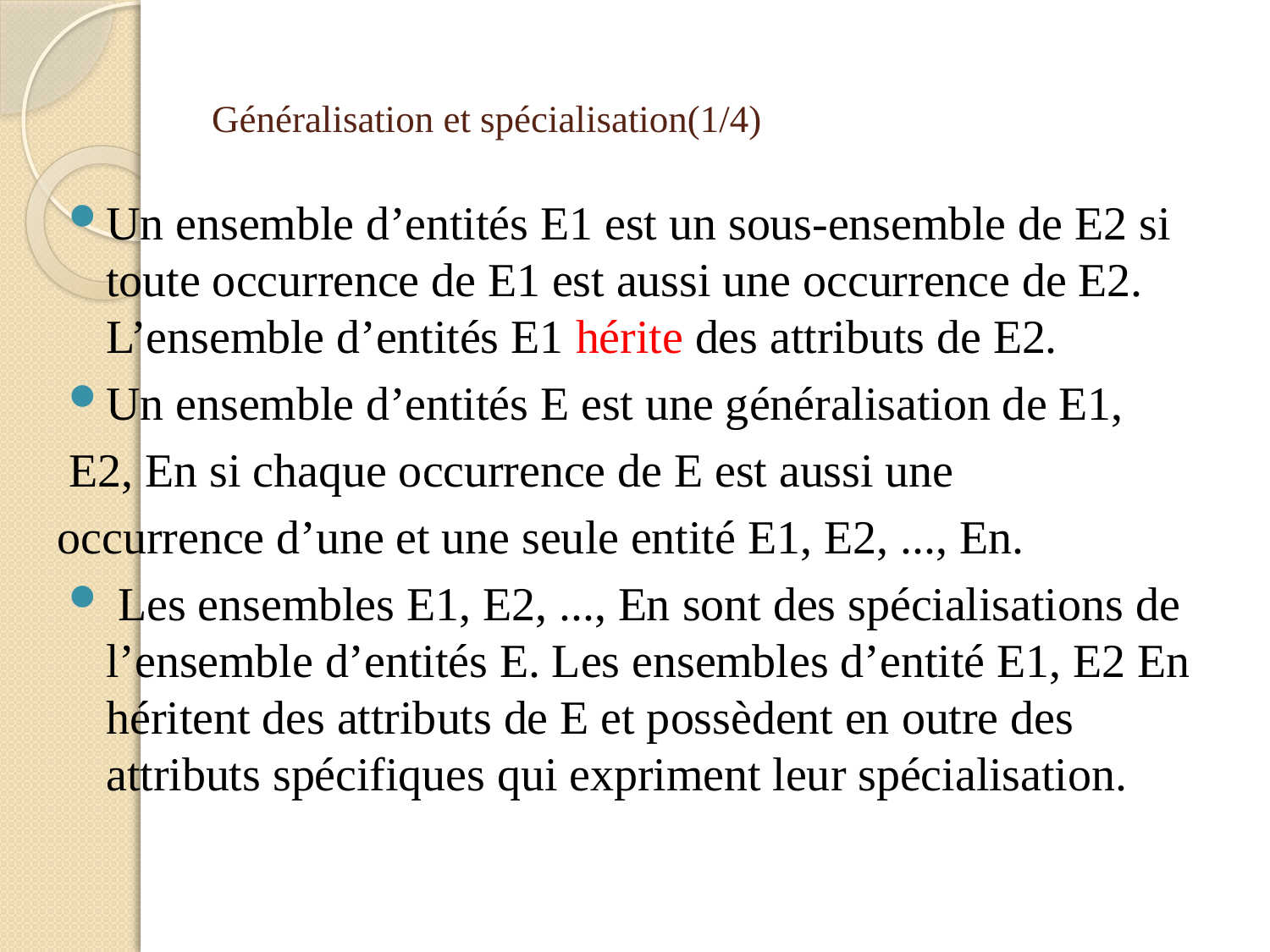

# Généralisation et spécialisation(1/4)
Un ensemble d’entités E1 est un sous-ensemble de E2 si toute occurrence de E1 est aussi une occurrence de E2. L’ensemble d’entités E1 hérite des attributs de E2.
Un ensemble d’entités E est une généralisation de E1,
 E2, En si chaque occurrence de E est aussi une
occurrence d’une et une seule entité E1, E2, ..., En.
 Les ensembles E1, E2, ..., En sont des spécialisations de l’ensemble d’entités E. Les ensembles d’entité E1, E2 En héritent des attributs de E et possèdent en outre des attributs spécifiques qui expriment leur spécialisation.